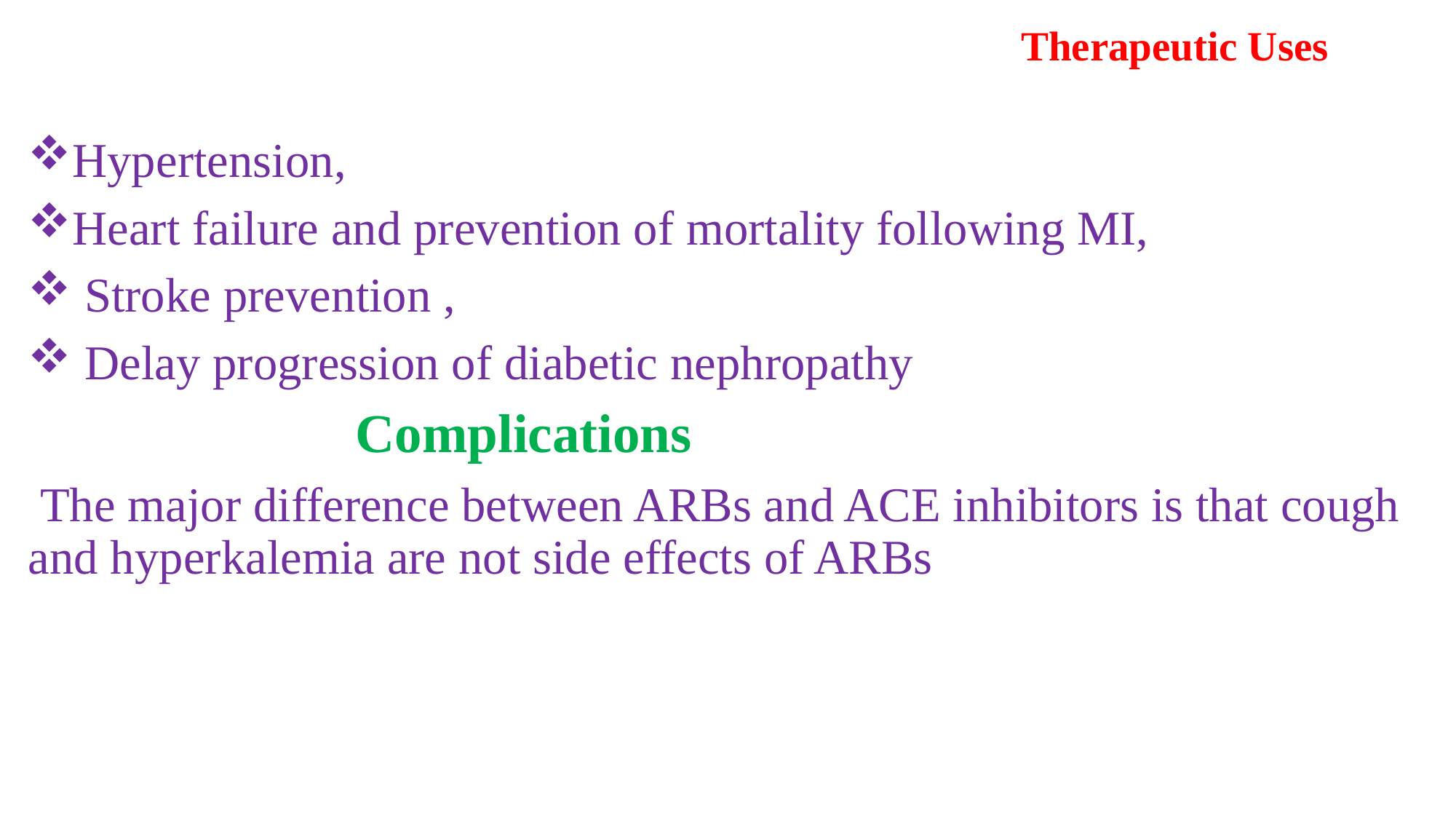

# Therapeutic Uses
Hypertension,
Heart failure and prevention of mortality following MI,
 Stroke prevention ,
 Delay progression of diabetic nephropathy
			Complications
 The major difference between ARBs and ACE inhibitors is that cough and hyperkalemia are not side effects of ARBs